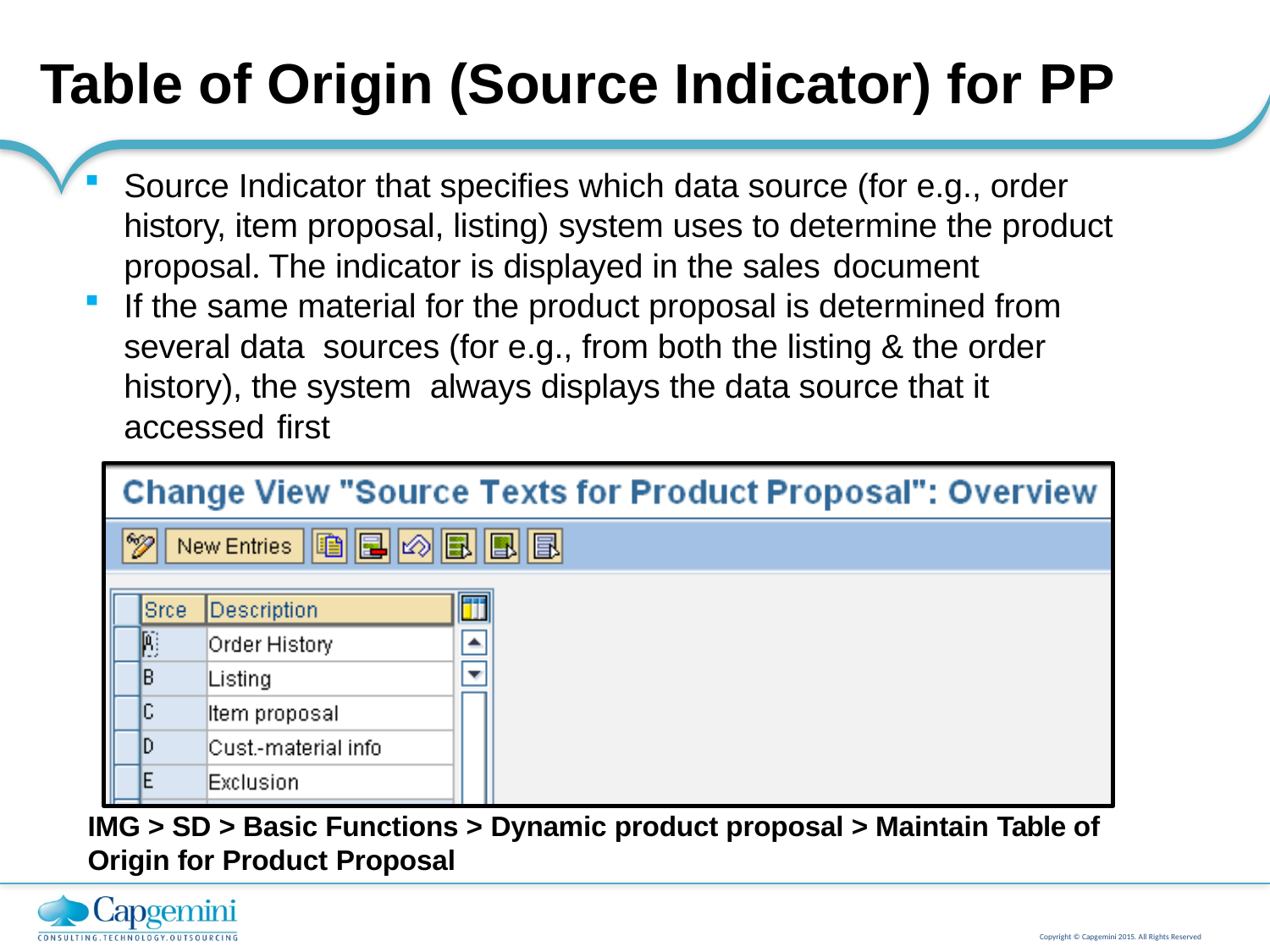

# Table of Origin (Source Indicator) for PP
Source Indicator that specifies which data source (for e.g., order history, item proposal, listing) system uses to determine the product proposal. The indicator is displayed in the sales document
If the same material for the product proposal is determined from several data  sources (for e.g., from both the listing & the order history), the system  always displays the data source that it accessed first

IMG > SD > Basic Functions > Dynamic product proposal > Maintain Table of  Origin for Product Proposal